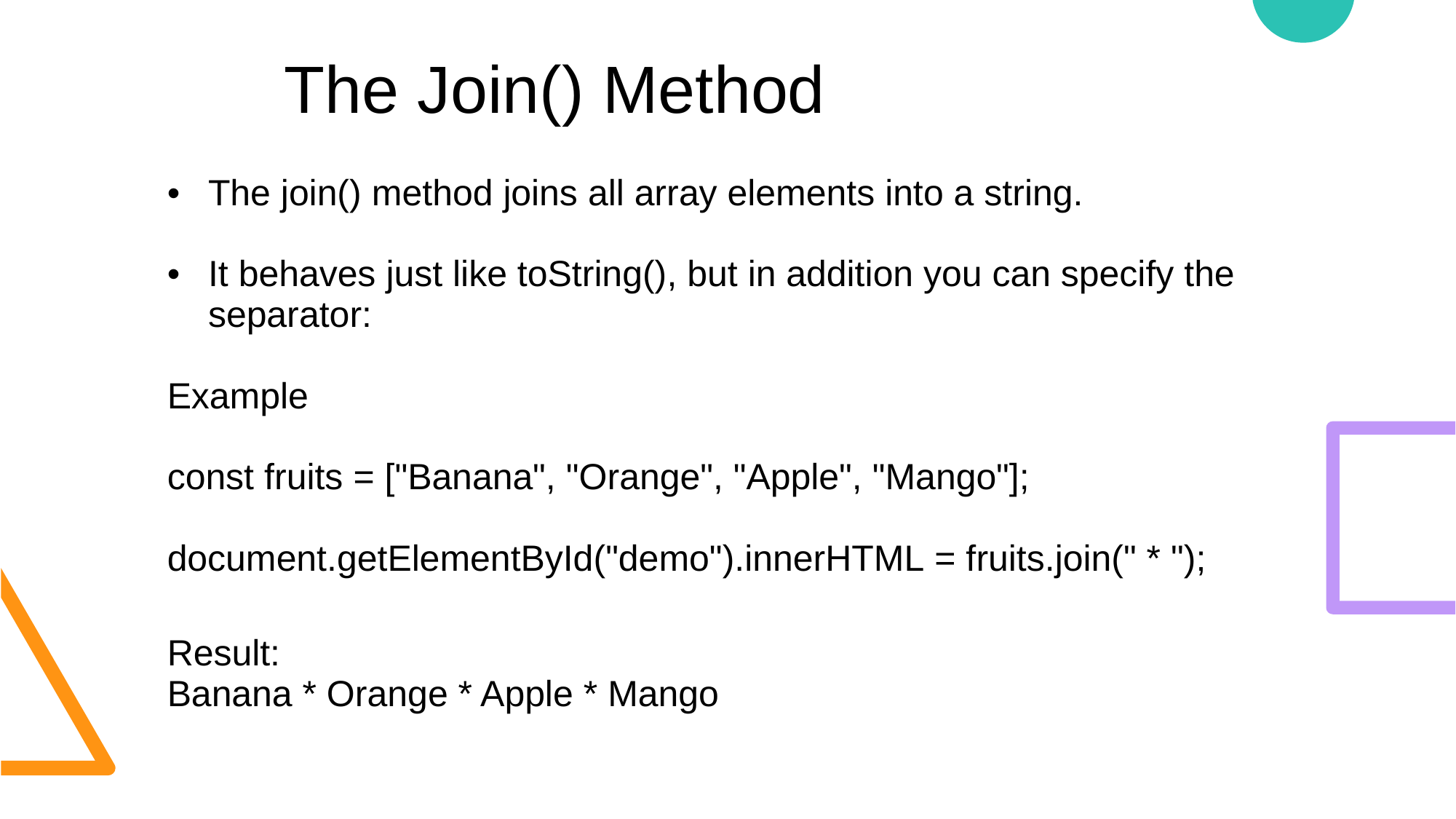

# The Join() Method
| The join() method joins all array elements into a string. It behaves just like toString(), but in addition you can specify the separator: Example const fruits = ["Banana", "Orange", "Apple", "Mango"]; document.getElementById("demo").innerHTML = fruits.join(" \* "); Result: Banana \* Orange \* Apple \* Mango |  |
| --- | --- |